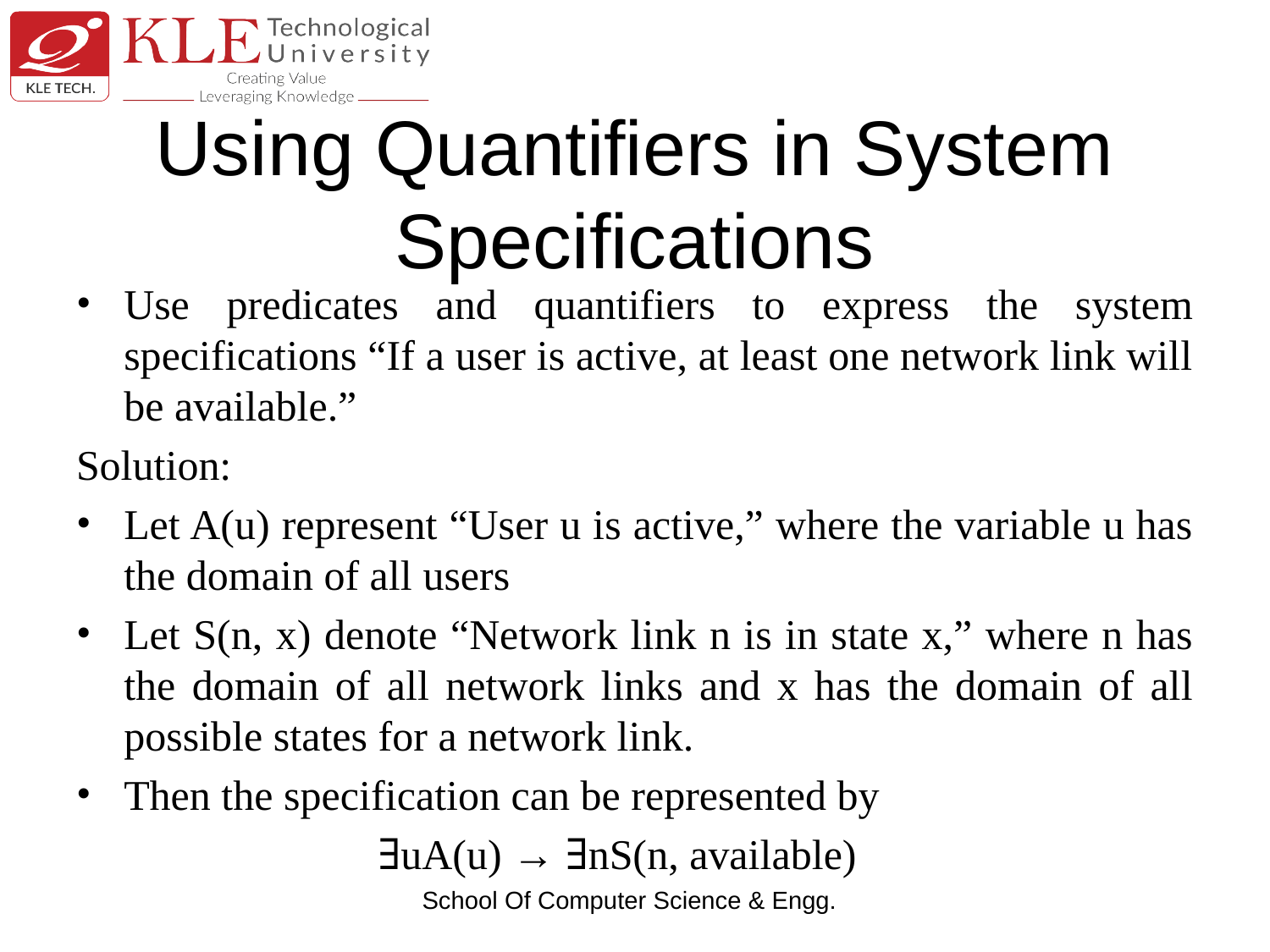

# Using Quantifiers in System Specifications
Use predicates and quantifiers to express the system specifications “If a user is active, at least one network link will be available.”
Solution:
Let A(u) represent “User u is active,” where the variable u has the domain of all users
Let S(n, x) denote “Network link n is in state x,” where n has the domain of all network links and x has the domain of all possible states for a network link.
Then the specification can be represented by
			∃uA(u) → ∃nS(n, available)